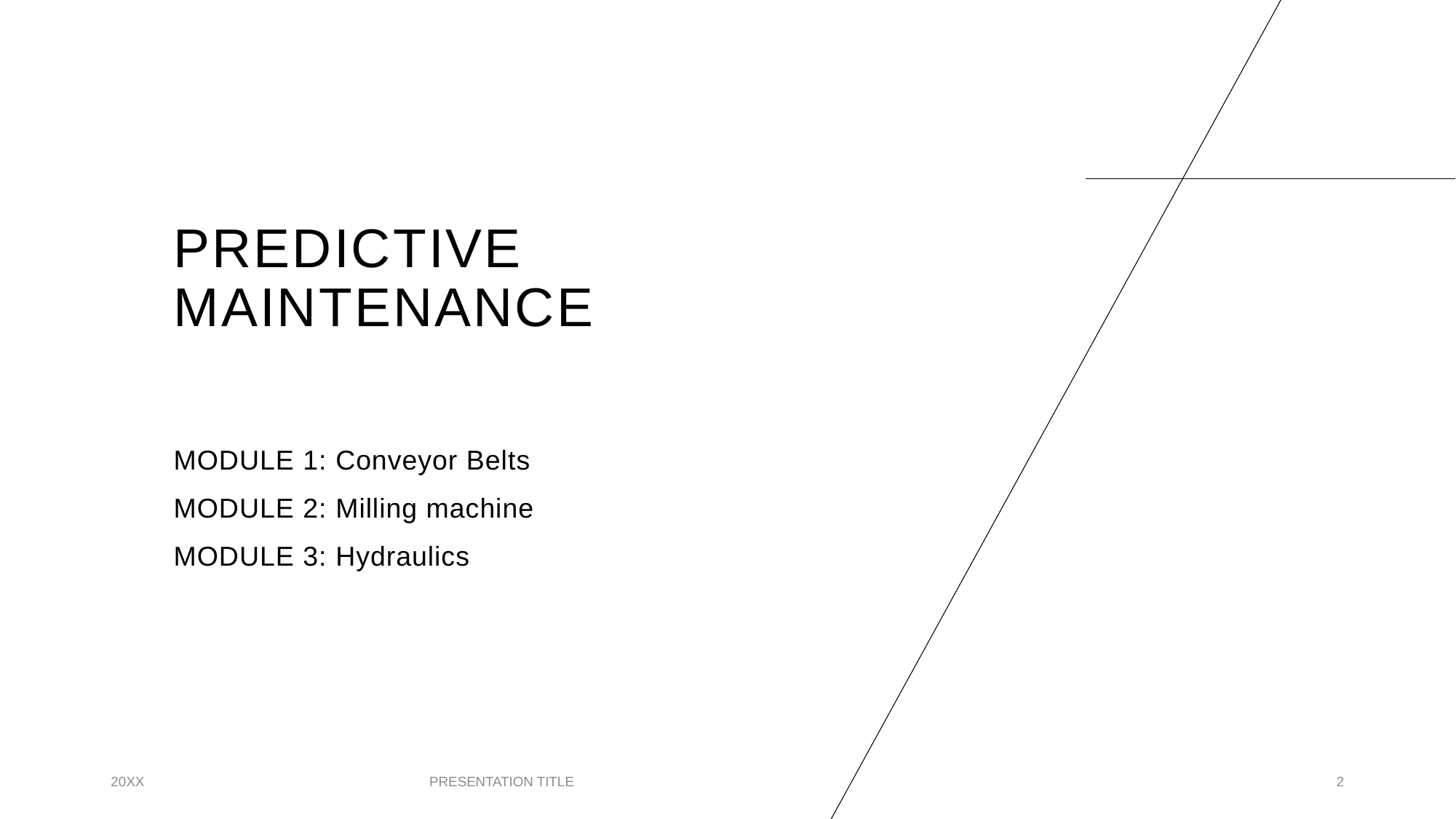

# Predictive maintenance
MODULE 1: Conveyor Belts
MODULE 2: Milling machine
MODULE 3: Hydraulics
20XX
PRESENTATION TITLE
2